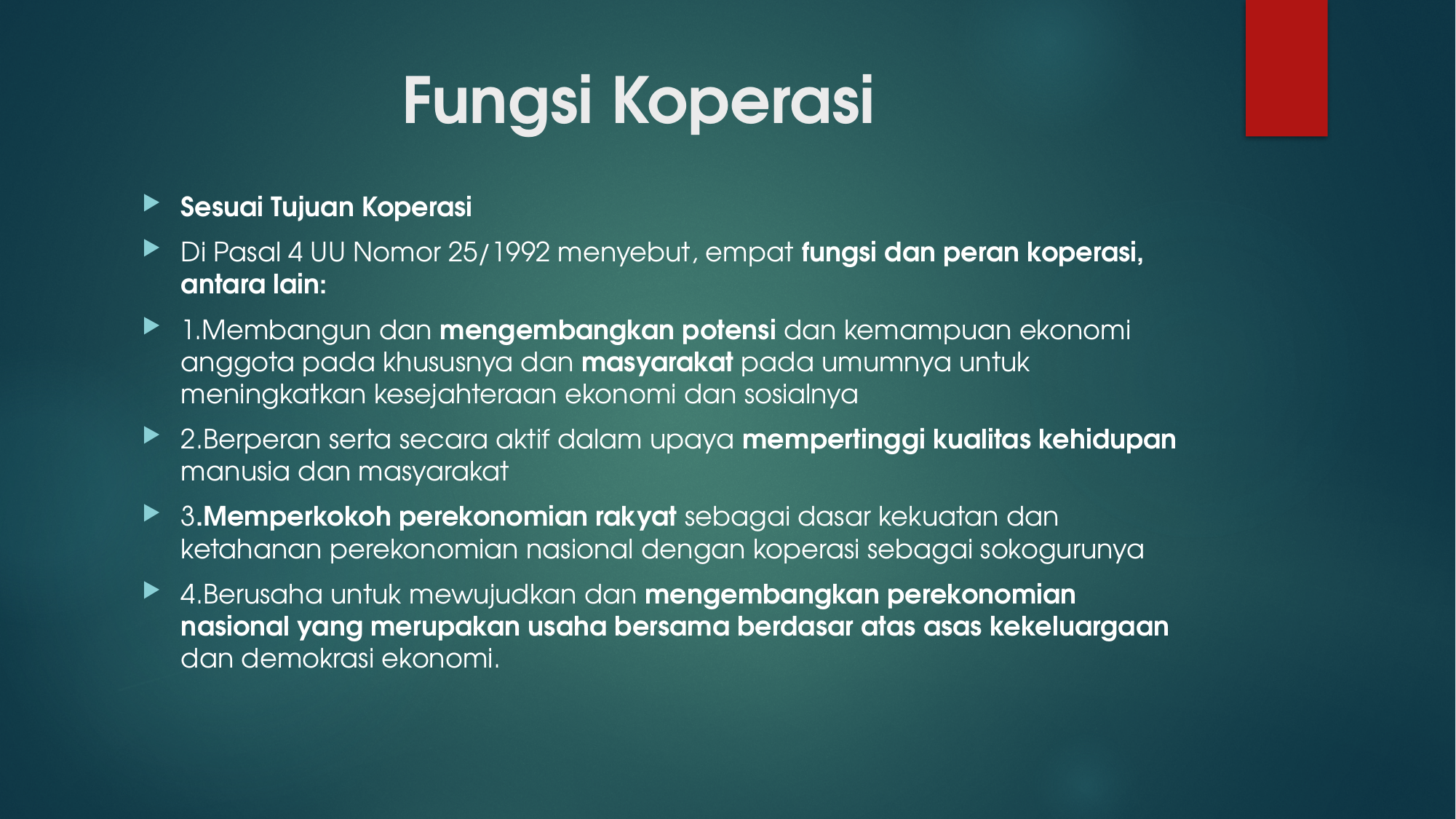

# Fungsi Koperasi
Sesuai Tujuan Koperasi
Di Pasal 4 UU Nomor 25/1992 menyebut, empat fungsi dan peran koperasi, antara lain:
1.Membangun dan mengembangkan potensi dan kemampuan ekonomi anggota pada khususnya dan masyarakat pada umumnya untuk meningkatkan kesejahteraan ekonomi dan sosialnya
2.Berperan serta secara aktif dalam upaya mempertinggi kualitas kehidupan manusia dan masyarakat
3.Memperkokoh perekonomian rakyat sebagai dasar kekuatan dan ketahanan perekonomian nasional dengan koperasi sebagai sokogurunya
4.Berusaha untuk mewujudkan dan mengembangkan perekonomian nasional yang merupakan usaha bersama berdasar atas asas kekeluargaan dan demokrasi ekonomi.